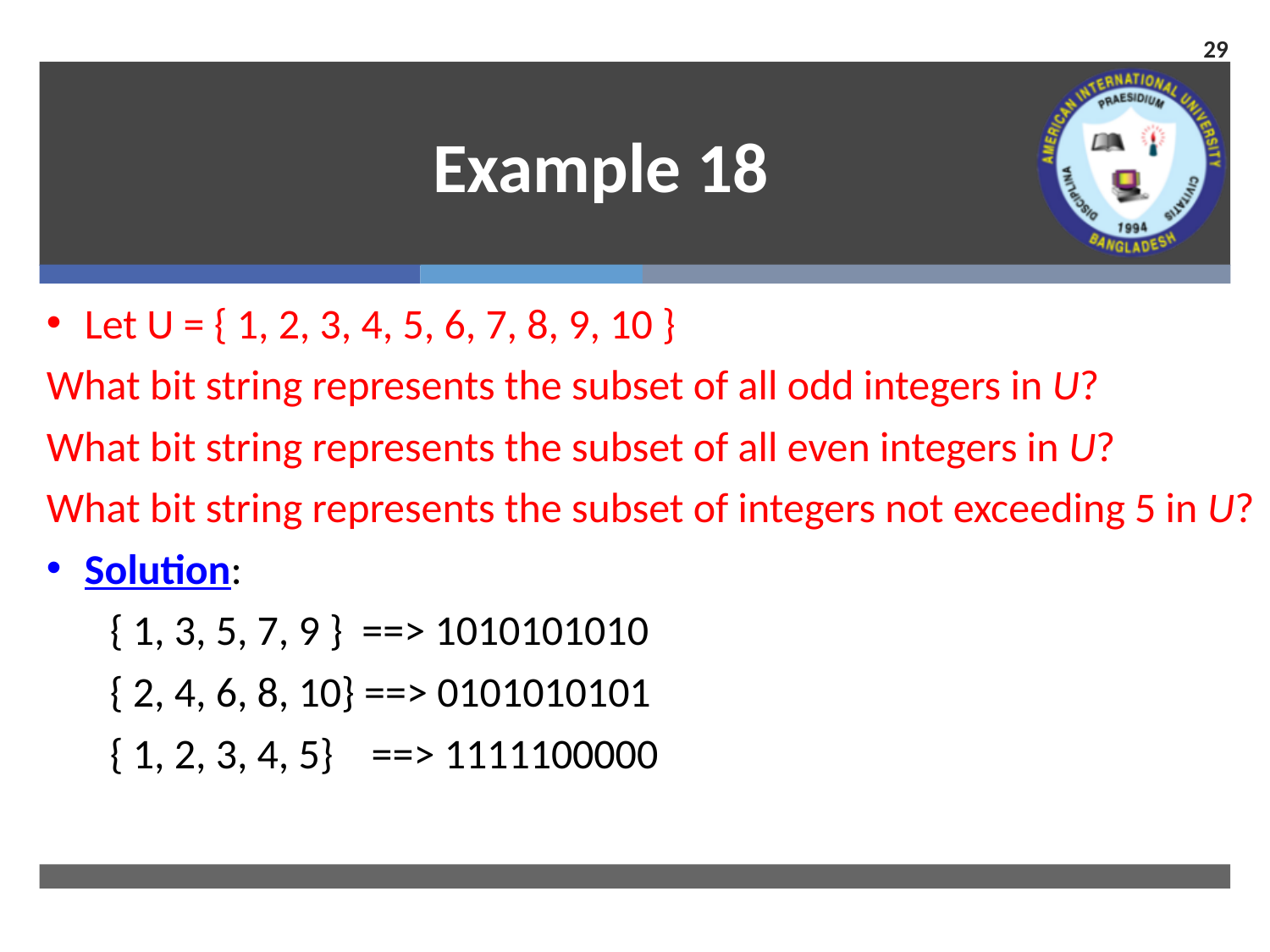

29
# Example 18
Let U = { 1, 2, 3, 4, 5, 6, 7, 8, 9, 10 }
What bit string represents the subset of all odd integers in U?
What bit string represents the subset of all even integers in U?
What bit string represents the subset of integers not exceeding 5 in U?
Solution:
{ 1, 3, 5, 7, 9 }  ==> 1010101010
{ 2, 4, 6, 8, 10} ==> 0101010101
{ 1, 2, 3, 4, 5}    ==> 1111100000